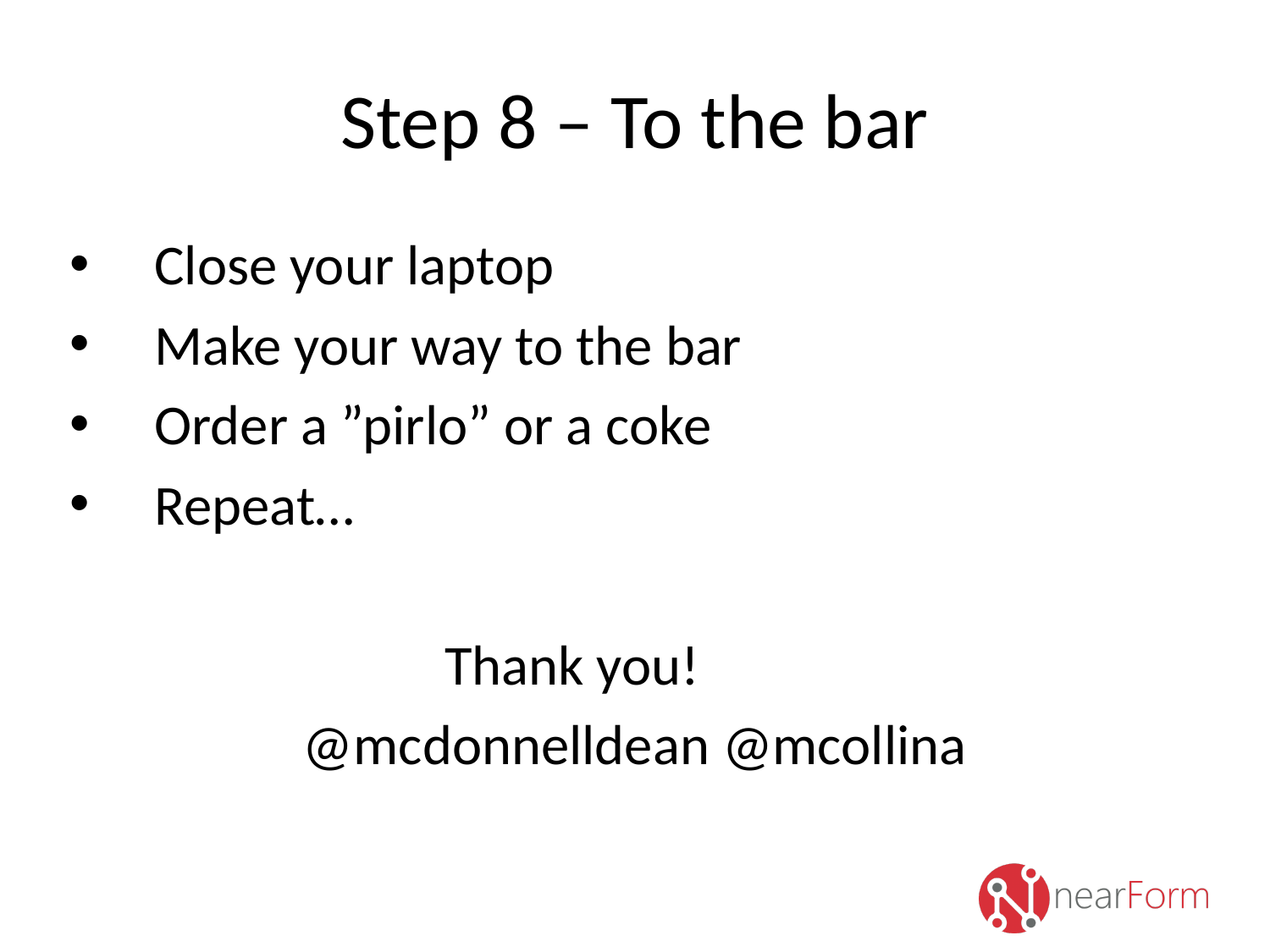

# Step 8 – To the bar
Close your laptop
Make your way to the bar
Order a ”pirlo” or a coke
Repeat…

Thank you!
@mcdonnelldean @mcollina